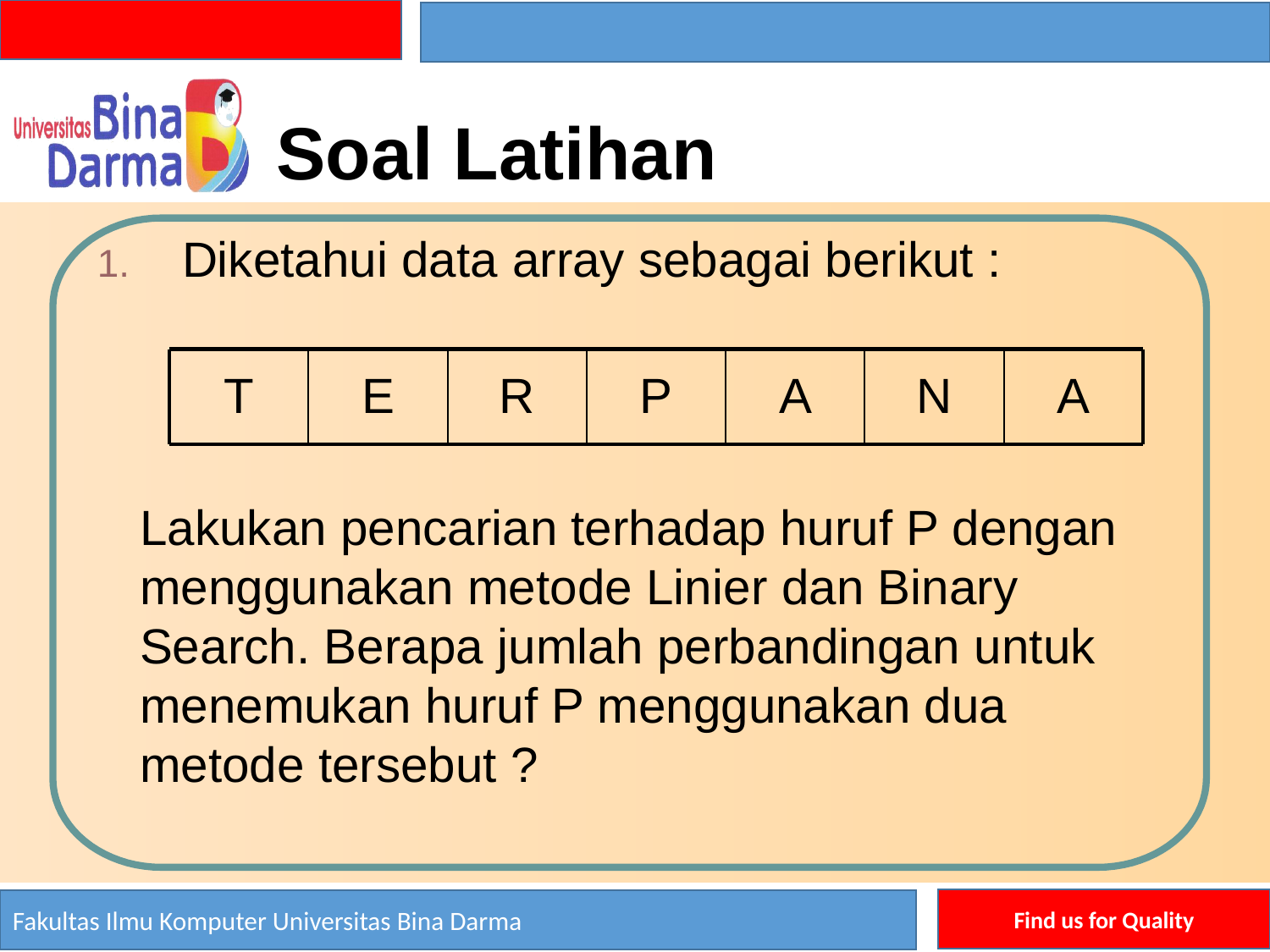

Soal Latihan

Diketahui data
array sebagai berikut :
1.

T

E

R

P

A

N

A

Lakukan pencarian terhadap huruf P dengan
menggunakan metode Linier dan Binary Search. Berapa jumlah perbandingan untuk menemukan huruf P menggunakan dua metode tersebut ?